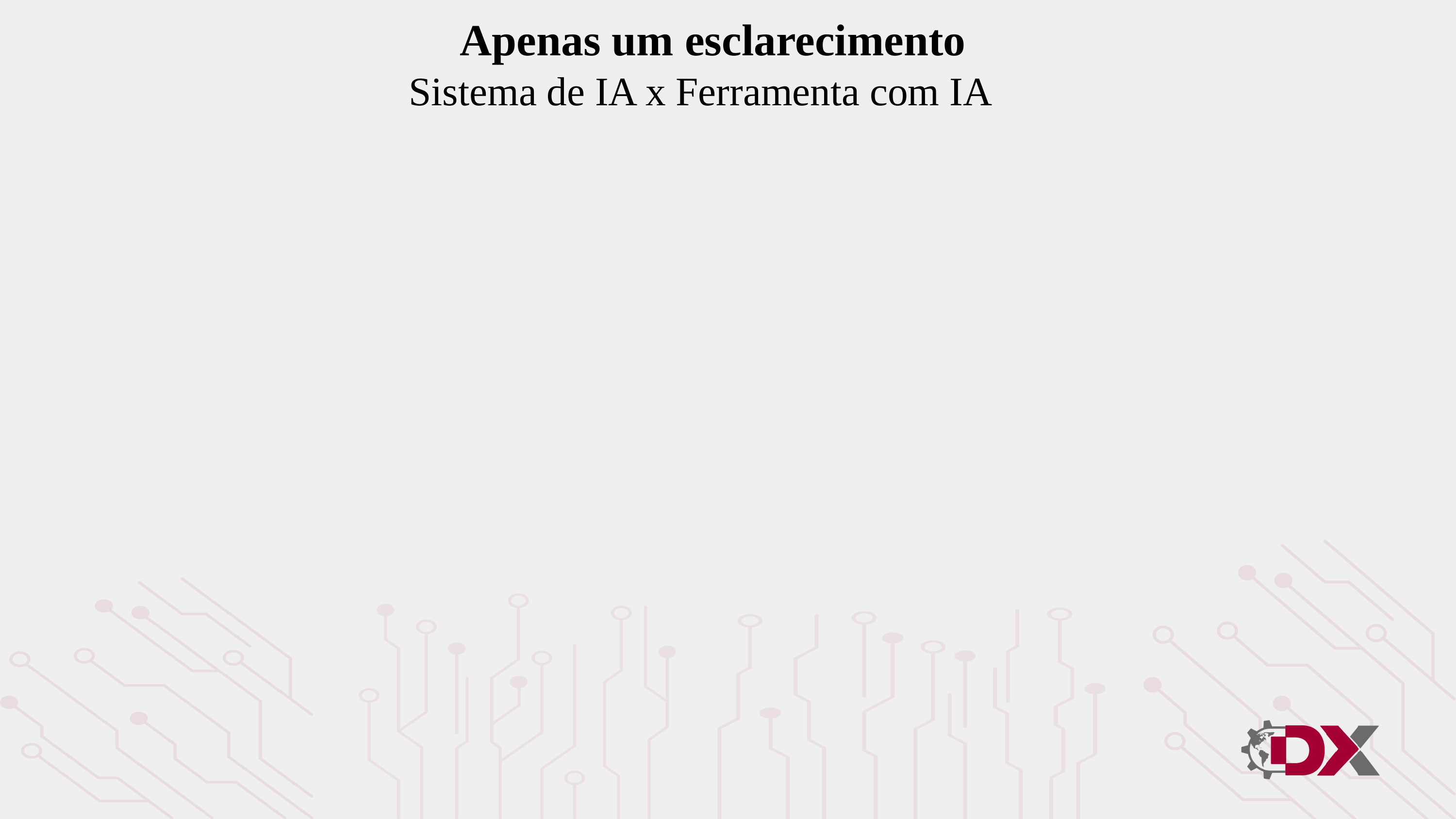

Apenas um esclarecimento
Sistema de IA x Ferramenta com IA